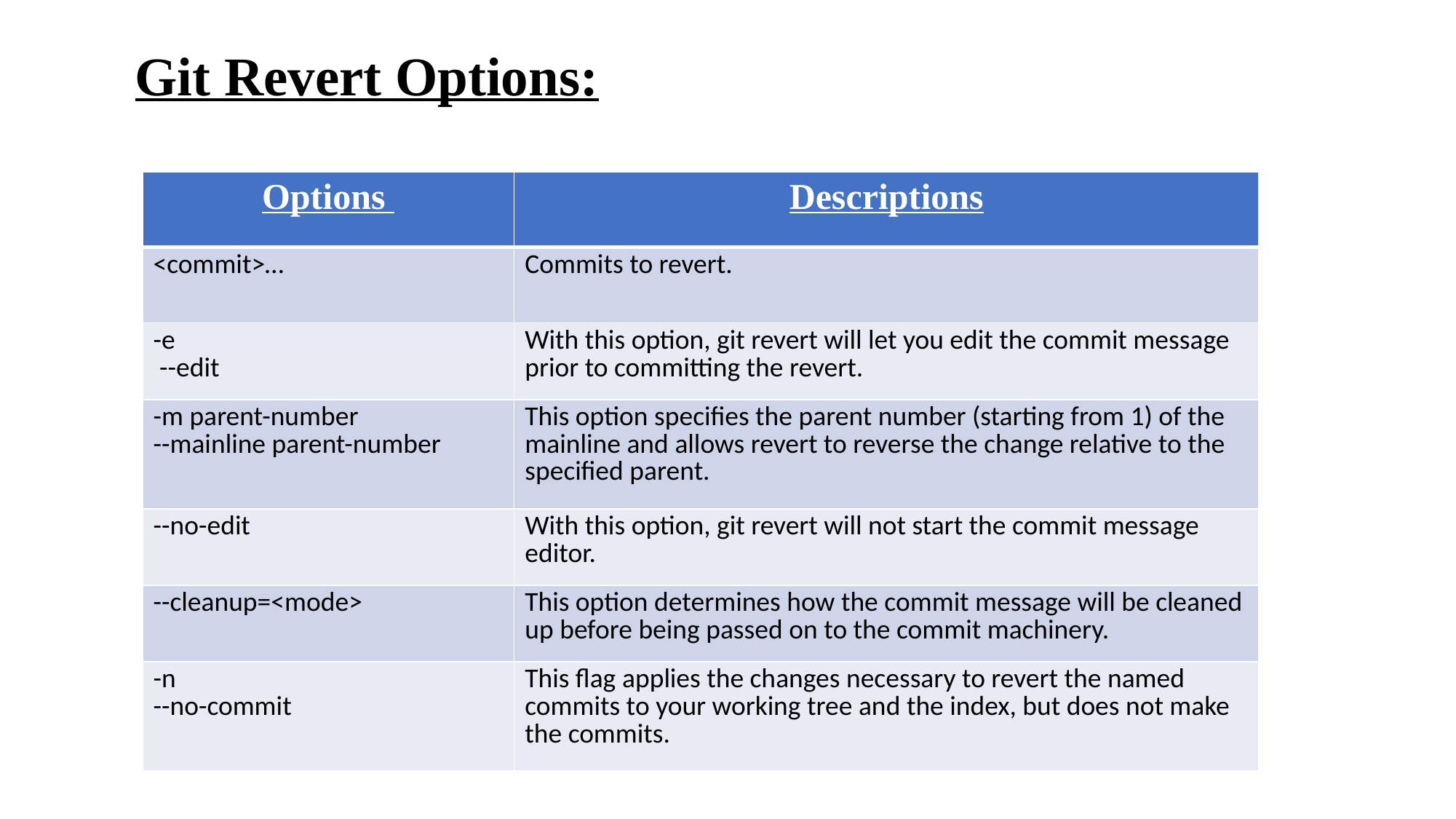

Git Revert Options:
| Options | Descriptions |
| --- | --- |
| <commit>… | Commits to revert. |
| -e --edit | With this option, git revert will let you edit the commit message prior to committing the revert. |
| -m parent-number --mainline parent-number | This option specifies the parent number (starting from 1) of the mainline and allows revert to reverse the change relative to the specified parent. |
| --no-edit | With this option, git revert will not start the commit message editor. |
| --cleanup=<mode> | This option determines how the commit message will be cleaned up before being passed on to the commit machinery. |
| -n --no-commit | This flag applies the changes necessary to revert the named commits to your working tree and the index, but does not make the commits. |